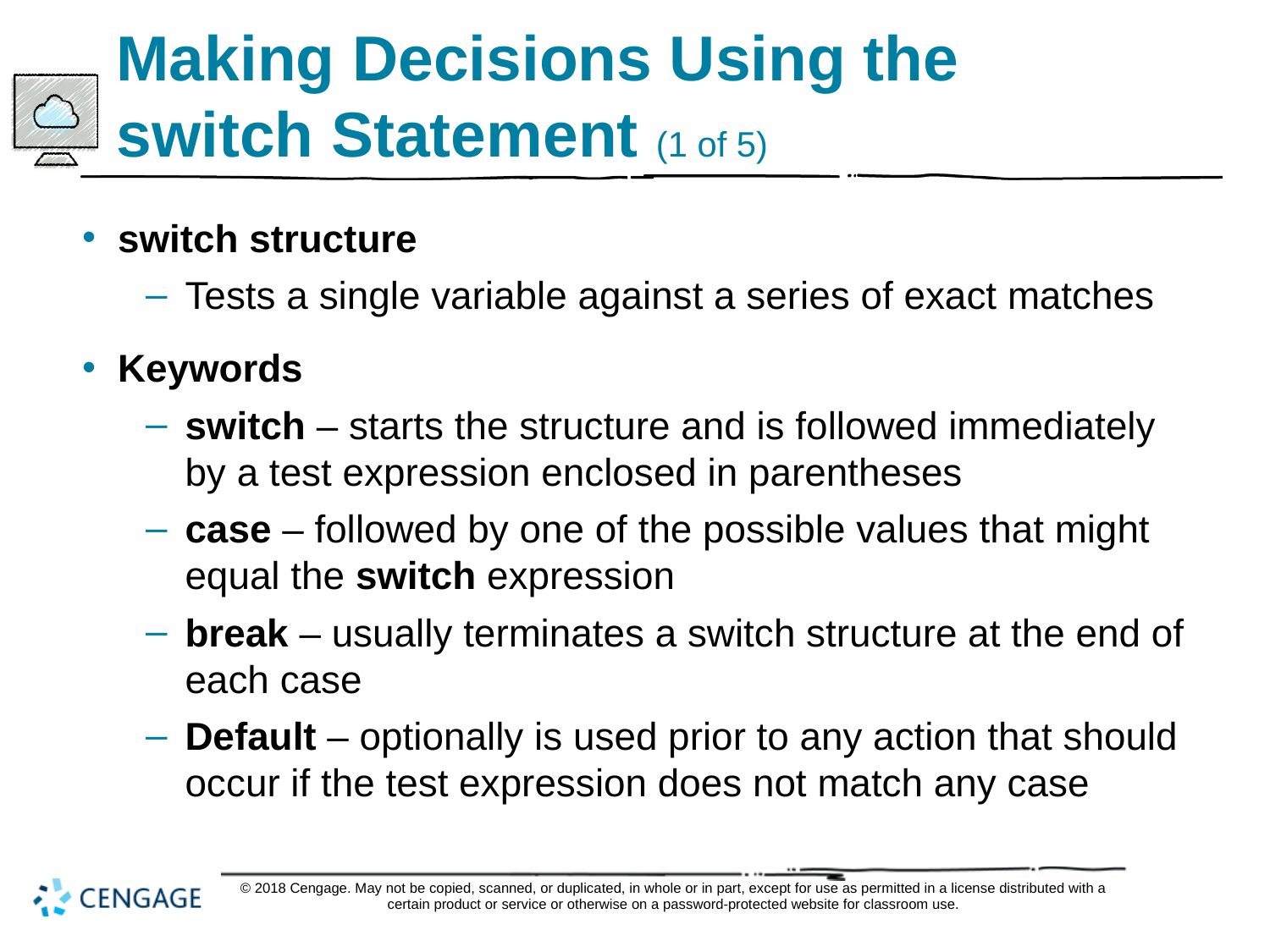

# Making Decisions Using the switch Statement (1 of 5)
switch structure
Tests a single variable against a series of exact matches
Keywords
switch – starts the structure and is followed immediately by a test expression enclosed in parentheses
case – followed by one of the possible values that might equal the switch expression
break – usually terminates a switch structure at the end of each case
Default – optionally is used prior to any action that should occur if the test expression does not match any case
© 2018 Cengage. May not be copied, scanned, or duplicated, in whole or in part, except for use as permitted in a license distributed with a certain product or service or otherwise on a password-protected website for classroom use.